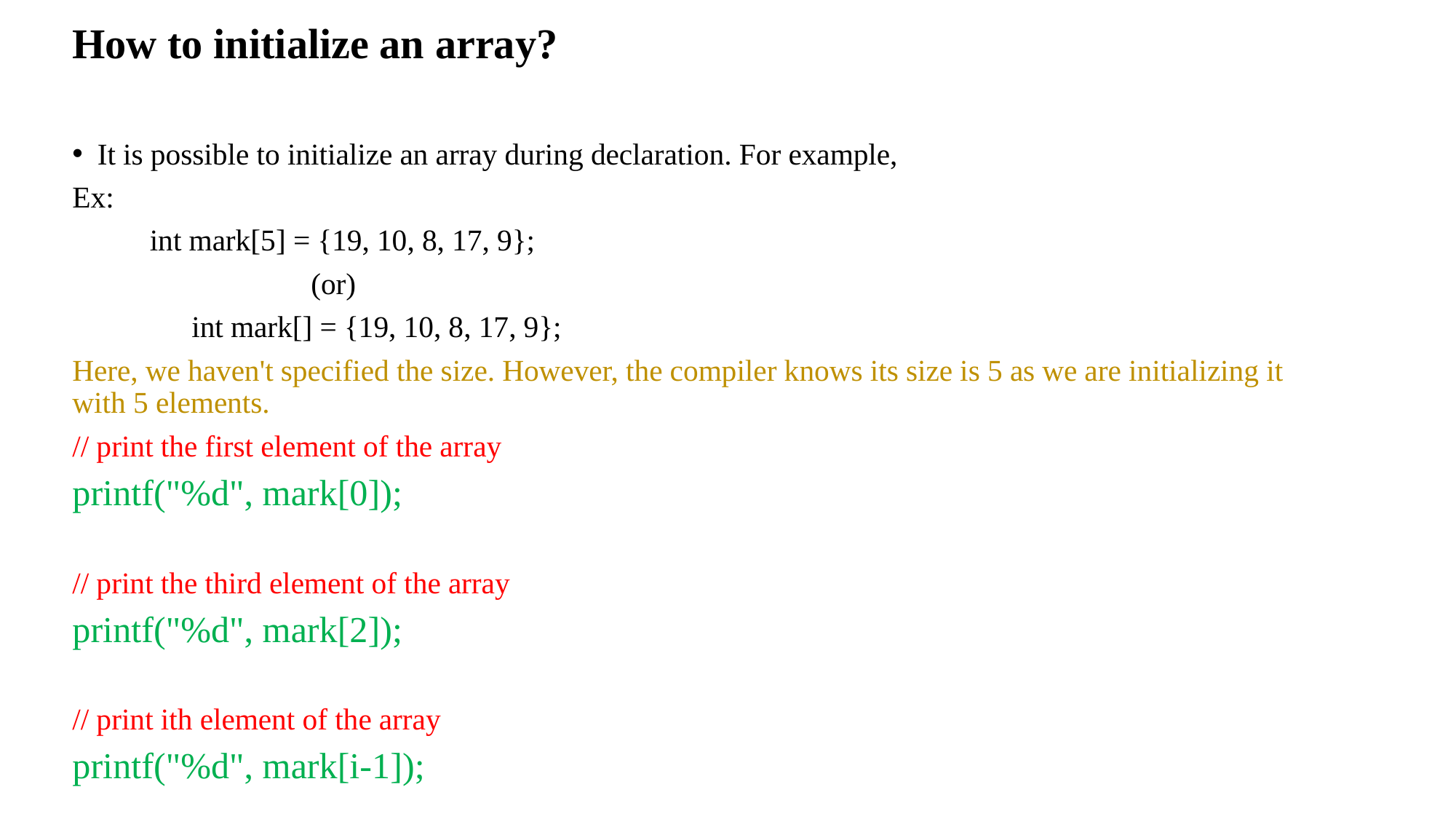

# How to initialize an array?
It is possible to initialize an array during declaration. For example,
Ex:
	int mark[5] = {19, 10, 8, 17, 9};
                                (or)
                int mark[] = {19, 10, 8, 17, 9};
Here, we haven't specified the size. However, the compiler knows its size is 5 as we are initializing it with 5 elements.
// print the first element of the array
printf("%d", mark[0]);

// print the third element of the array
printf("%d", mark[2]);

// print ith element of the array
printf("%d", mark[i-1]);